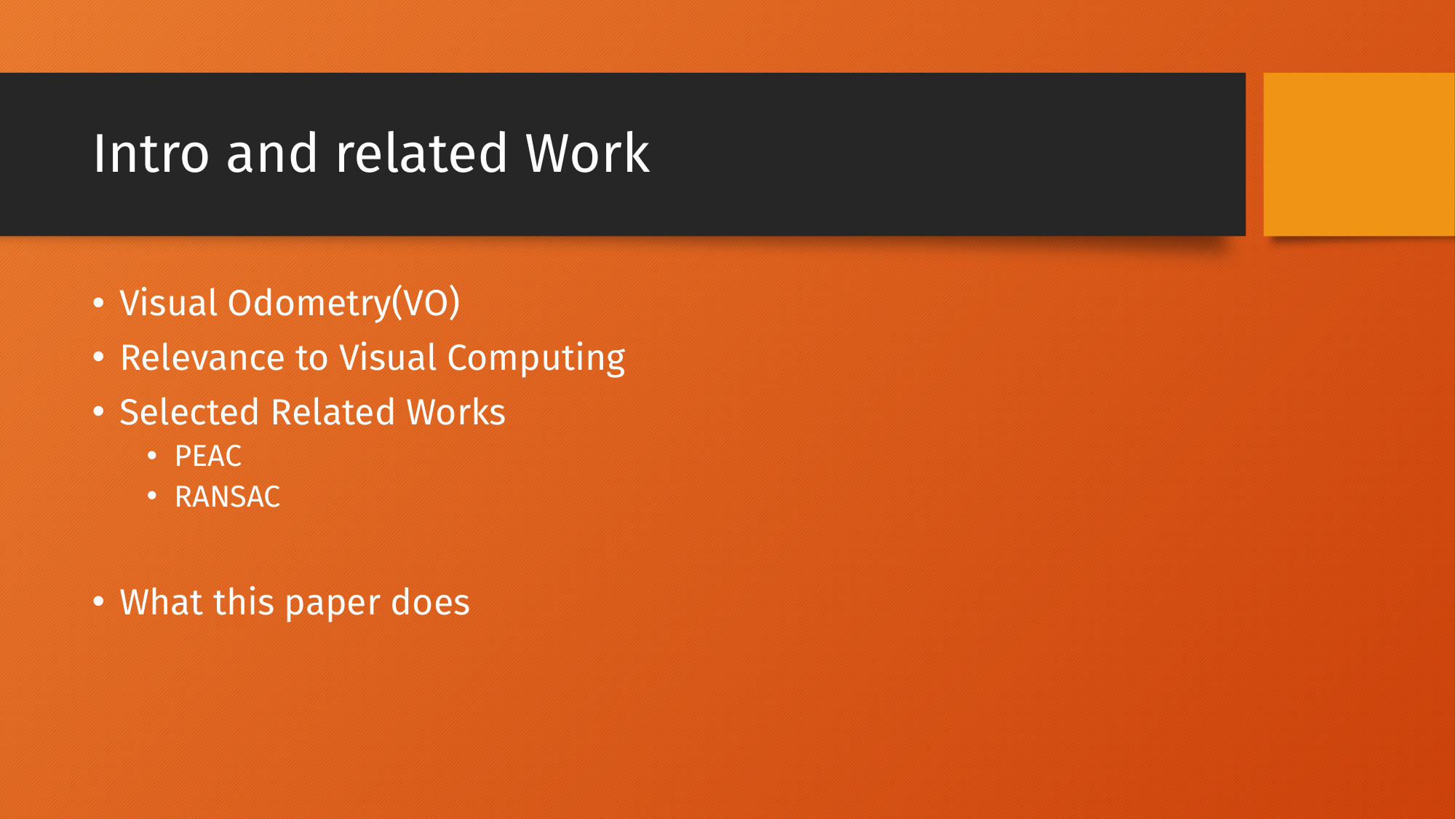

# Intro and related Work
Visual Odometry(VO)
Relevance to Visual Computing
Selected Related Works
PEAC
RANSAC

What this paper does